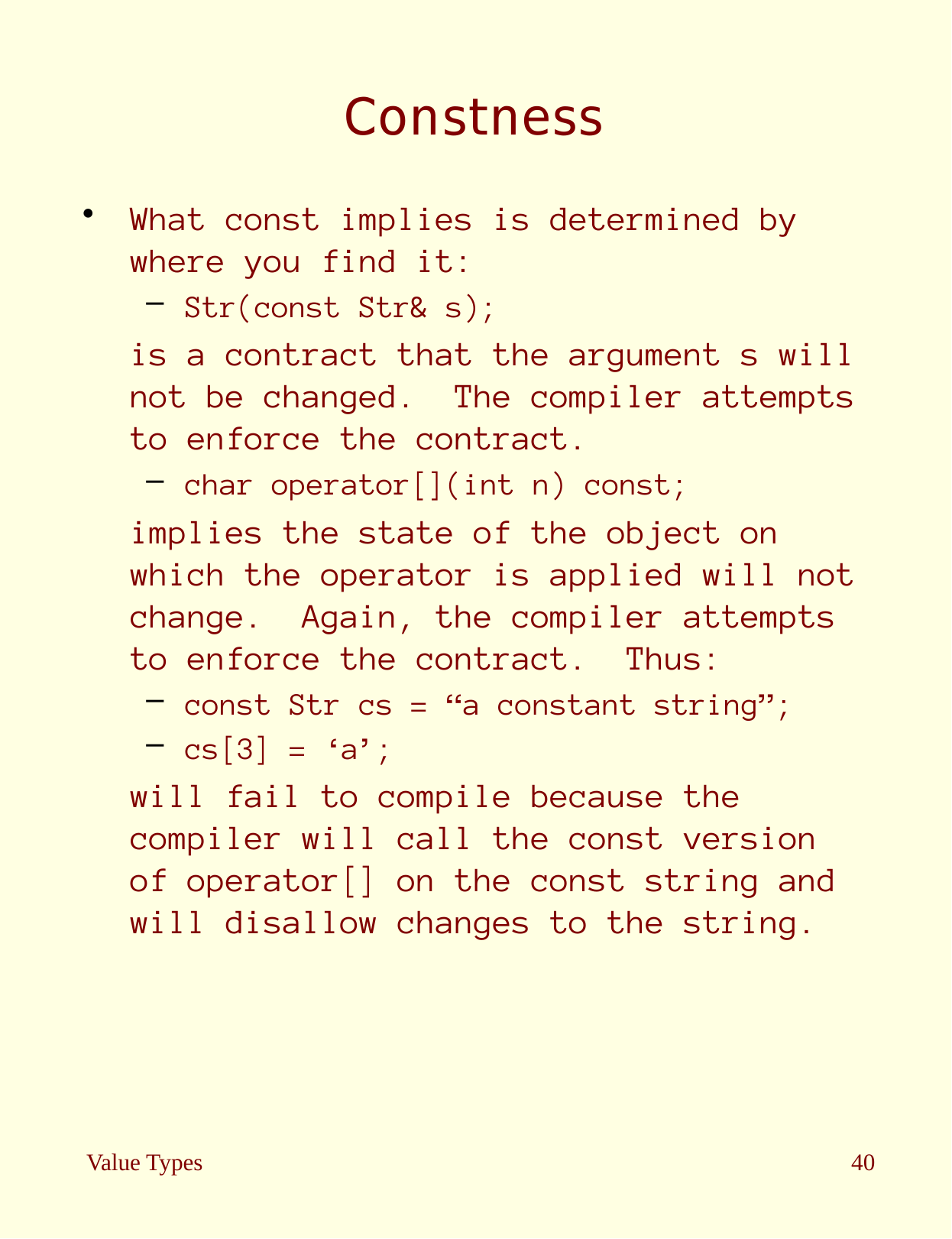

# Constness
What const implies is determined by where you find it:
Str(const Str& s);
is a contract that the argument s will not be changed.  The compiler attempts to enforce the contract.
char operator[](int n) const;
implies the state of the object on which the operator is applied will not change.  Again, the compiler attempts to enforce the contract.  Thus:
const Str cs = “a constant string”;
cs[3] = ‘a’;
will fail to compile because the compiler will call the const version of operator[] on the const string and will disallow changes to the string.

Value Types
40